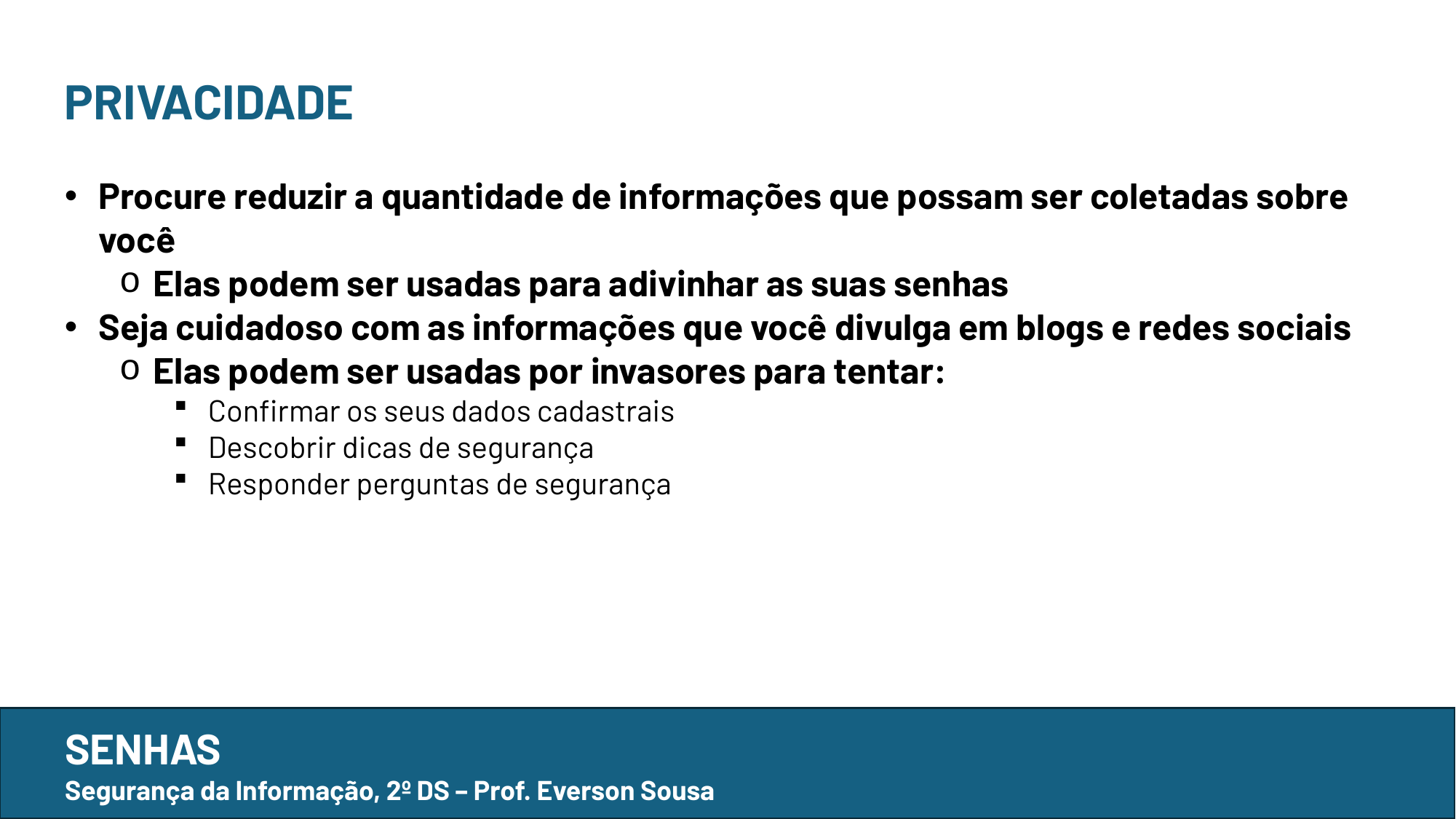

PRIVACIDADE

Procure reduzir a quantidade de informações que possam ser coletadas sobre você
Elas podem ser usadas para adivinhar as suas senhas
Seja cuidadoso com as informações que você divulga em blogs e redes sociais
Elas podem ser usadas por invasores para tentar:
Confirmar os seus dados cadastrais
Descobrir dicas de segurança
Responder perguntas de segurança

SENHAS
Segurança da Informação, 2º DS – Prof. Everson Sousa